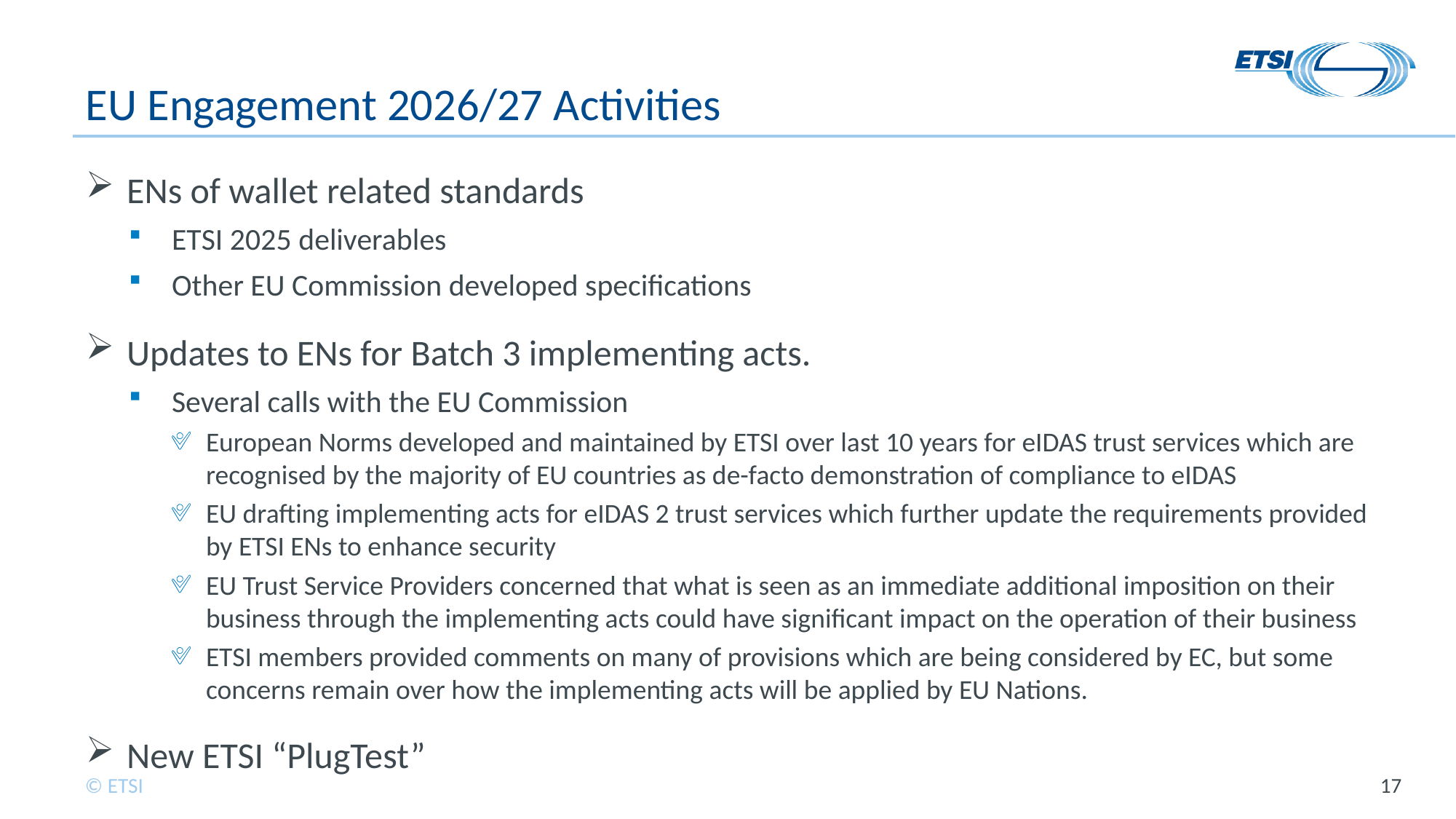

# EU Engagement 2026/27 Activities
ENs of wallet related standards
ETSI 2025 deliverables
Other EU Commission developed specifications
Updates to ENs for Batch 3 implementing acts.
Several calls with the EU Commission
European Norms developed and maintained by ETSI over last 10 years for eIDAS trust services which are recognised by the majority of EU countries as de-facto demonstration of compliance to eIDAS
EU drafting implementing acts for eIDAS 2 trust services which further update the requirements provided by ETSI ENs to enhance security
EU Trust Service Providers concerned that what is seen as an immediate additional imposition on their business through the implementing acts could have significant impact on the operation of their business
ETSI members provided comments on many of provisions which are being considered by EC, but some concerns remain over how the implementing acts will be applied by EU Nations.
New ETSI “PlugTest”